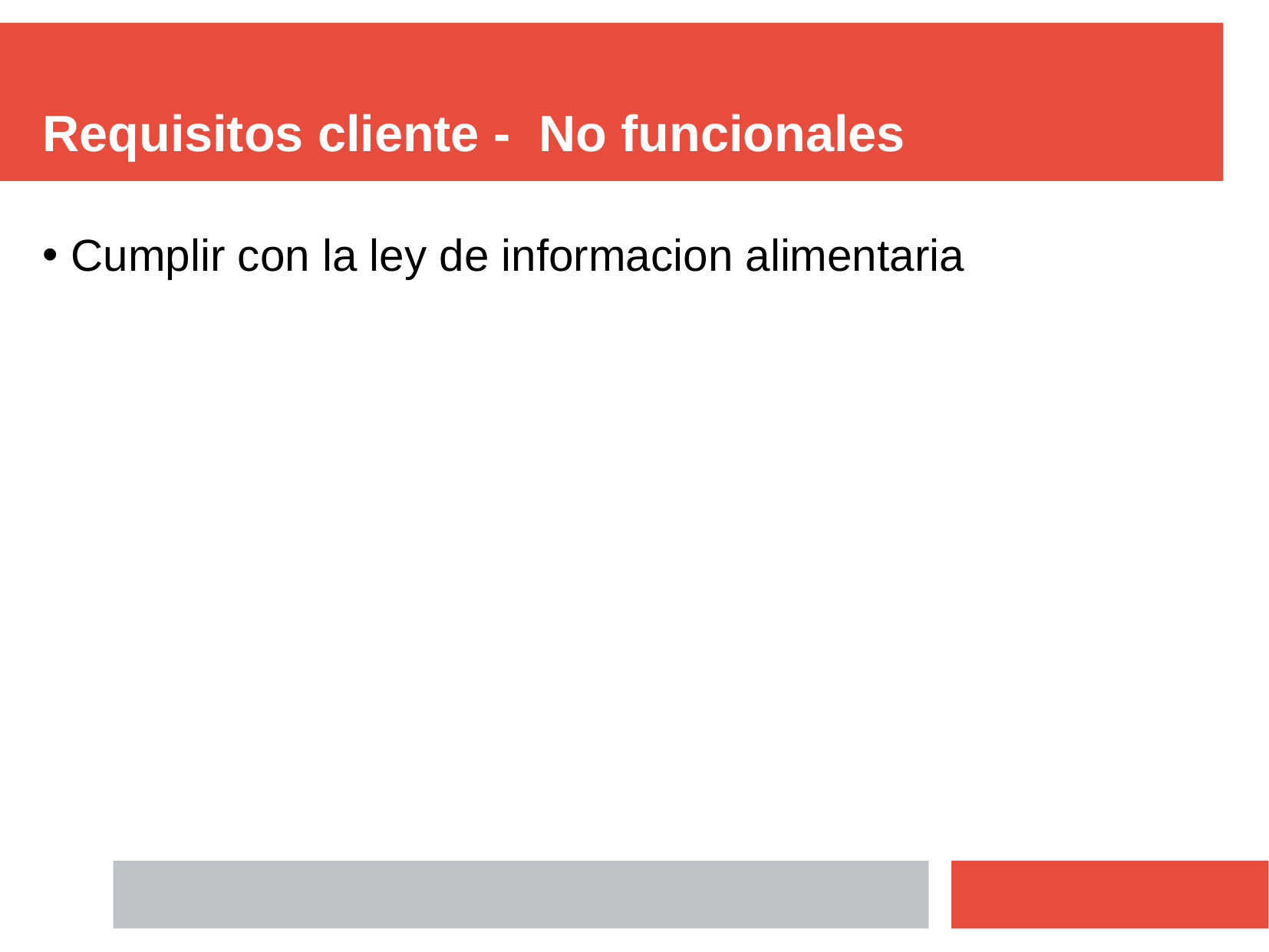

# Requisitos cliente -  No funcionales
Cumplir con la ley de informacion alimentaria